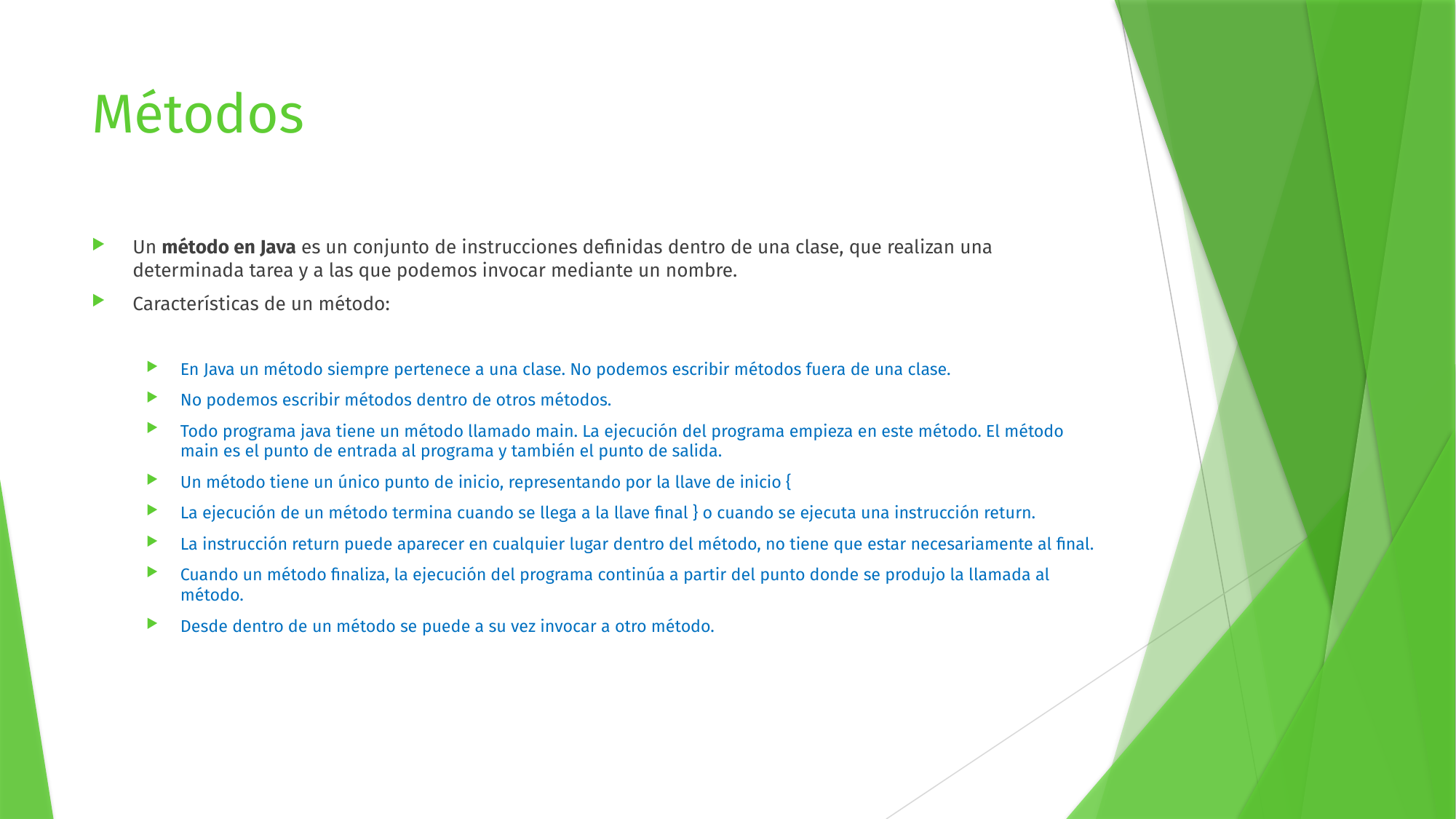

# Métodos

Un método en Java es un conjunto de instrucciones definidas dentro de una clase, que realizan una determinada tarea y a las que podemos invocar mediante un nombre.
Características de un método:

En Java un método siempre pertenece a una clase. No podemos escribir métodos fuera de una clase.
No podemos escribir métodos dentro de otros métodos.
Todo programa java tiene un método llamado main. La ejecución del programa empieza en este método. El método main es el punto de entrada al programa y también el punto de salida.
Un método tiene un único punto de inicio, representando por la llave de inicio {
La ejecución de un método termina cuando se llega a la llave final } o cuando se ejecuta una instrucción return.
La instrucción return puede aparecer en cualquier lugar dentro del método, no tiene que estar necesariamente al final.
Cuando un método finaliza, la ejecución del programa continúa a partir del punto donde se produjo la llamada al método.
Desde dentro de un método se puede a su vez invocar a otro método.